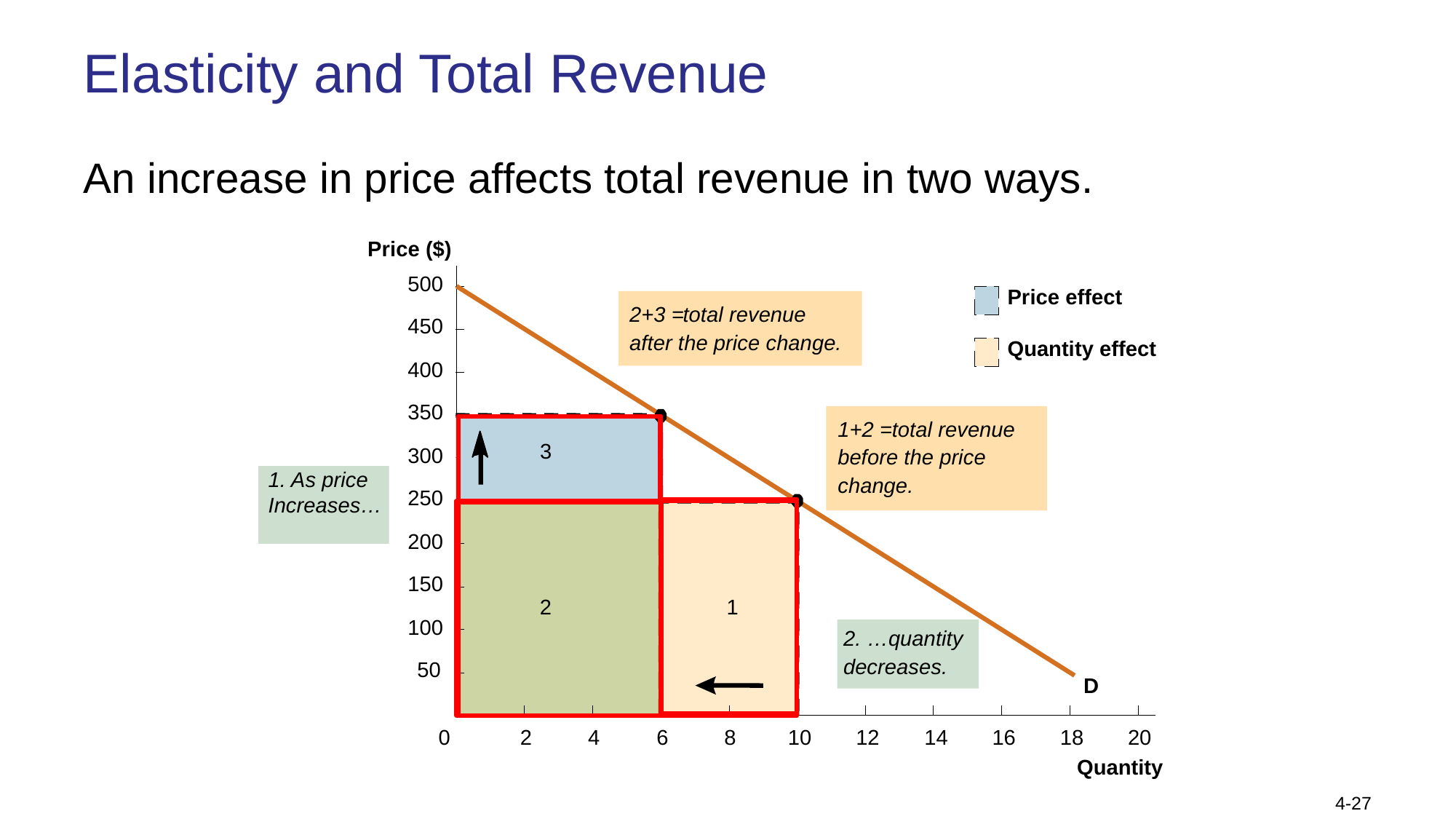

# Elasticity and Total Revenue
An increase in price affects total revenue in two ways.
Price ($)

500
Price effect

2+3 =
 total revenue
after the price change.
450

Quantity effect

400

350

1+2 =

 total revenue
before the price
change.

3
300

1. As price
Increases…
250

200

150

2
1

100

2. …quantity
decreases.

50

D

0
2
4
6
8
10
12
14
16
18
20
Quantity